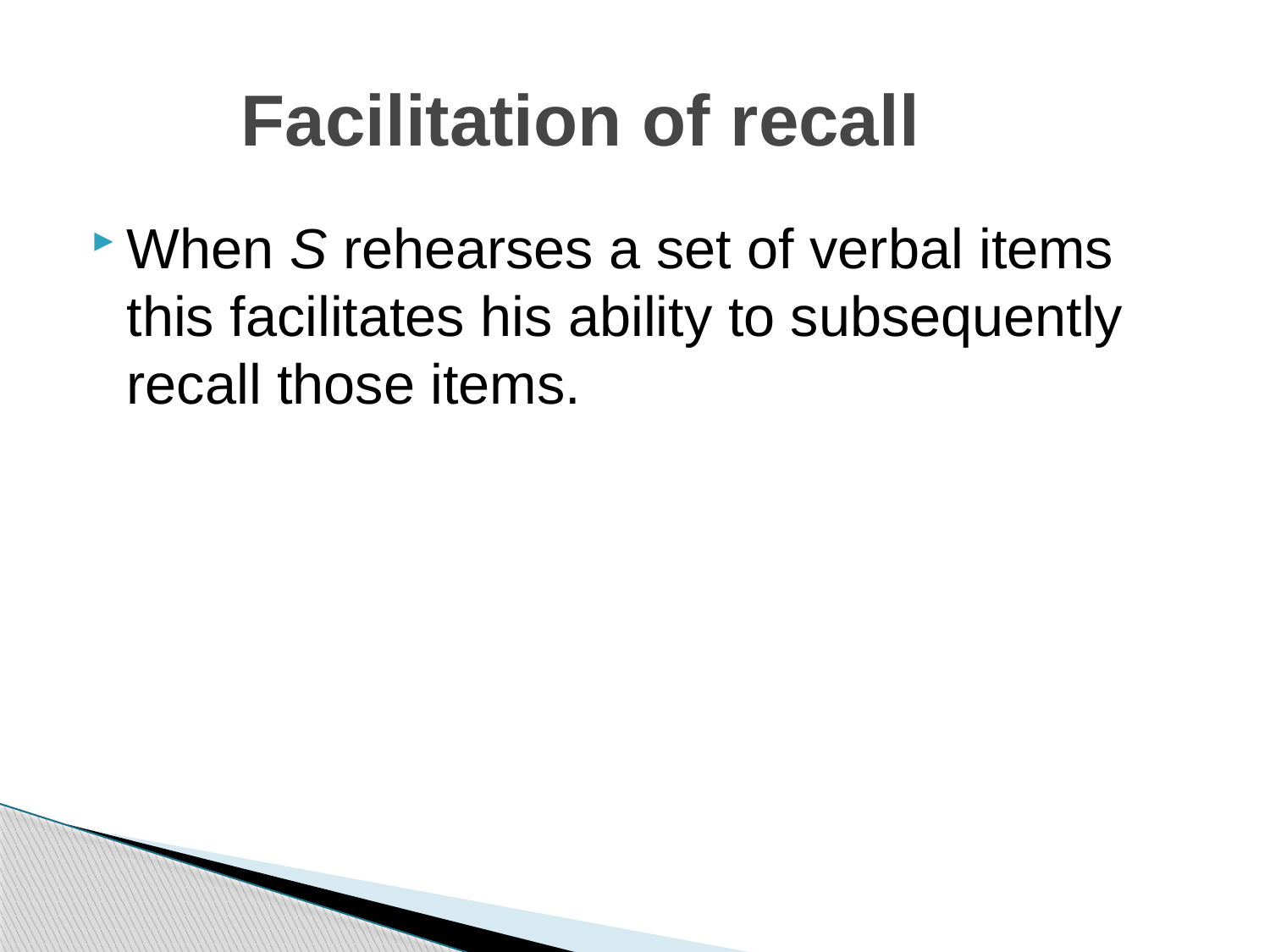

# Facilitation of recall
When S rehearses a set of verbal items this facilitates his ability to subsequently recall those items.